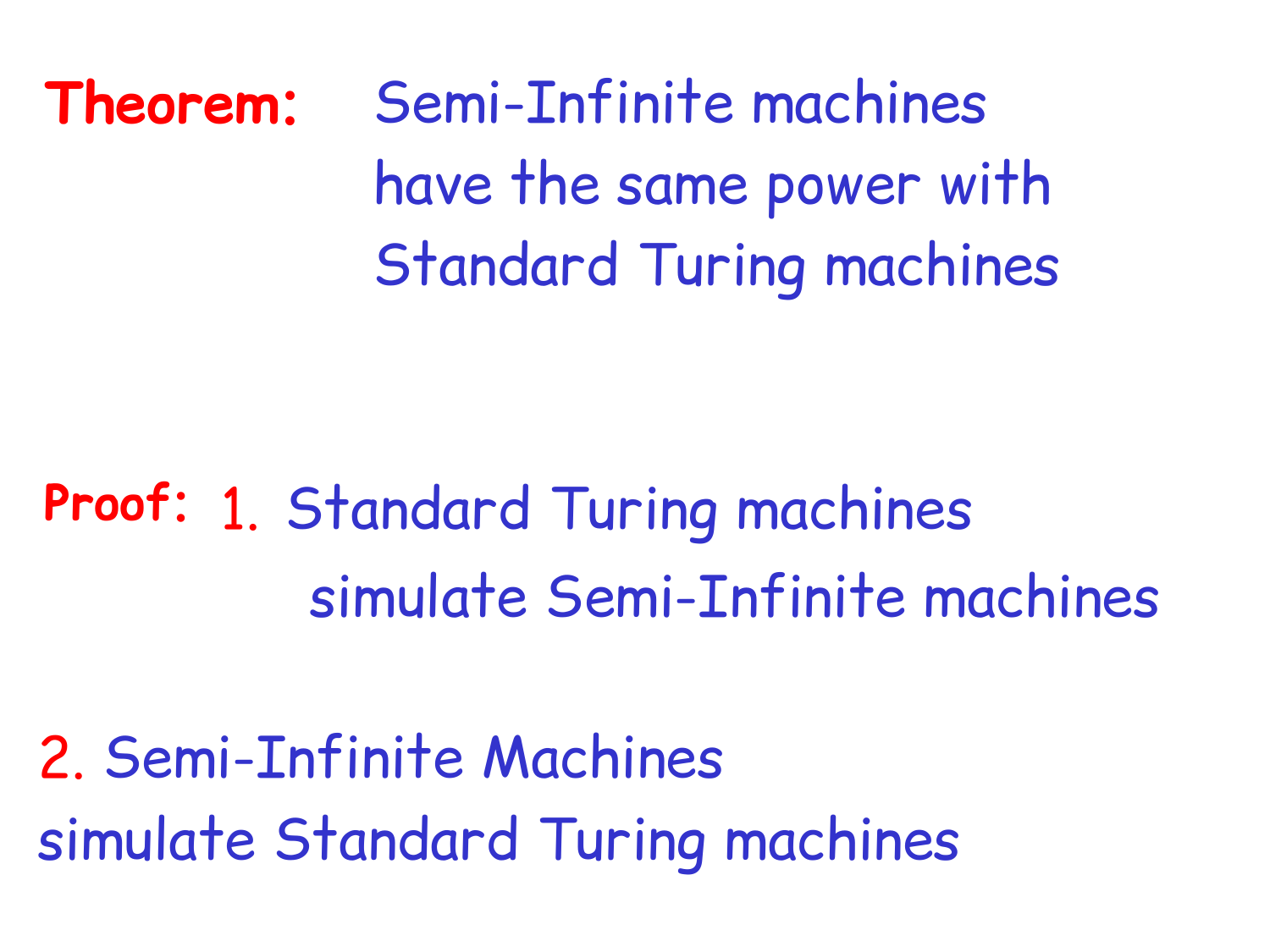

# Semi-Infinite machines have the same power with Standard Turing machines
Theorem:
Proof: 1. Standard Turing machines simulate Semi-Infinite machines

2. Semi-Infinite Machines
simulate Standard Turing machines